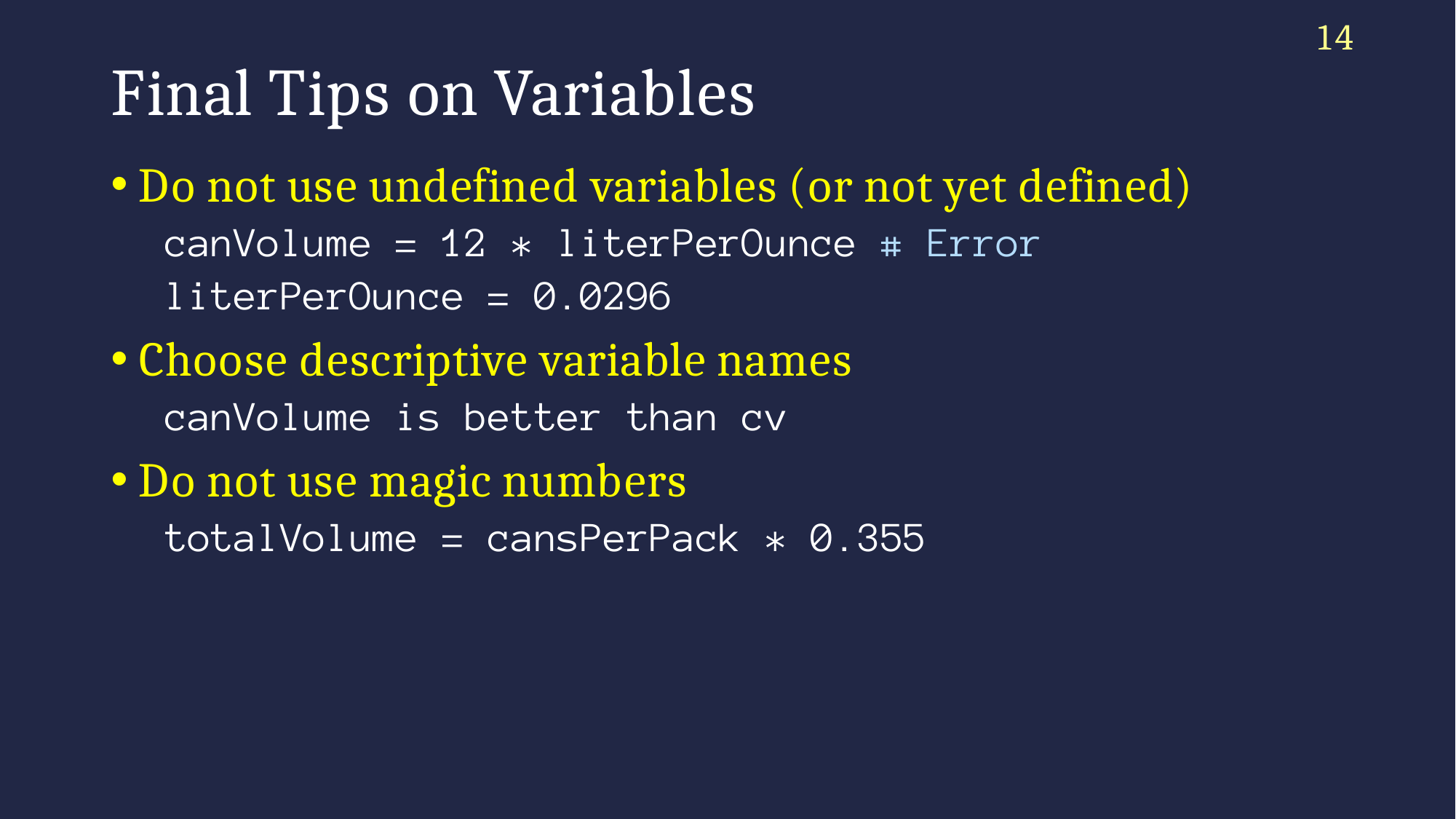

14
# Final Tips on Variables
Do not use undefined variables (or not yet defined)
canVolume = 12 * literPerOunce # Error
literPerOunce = 0.0296
Choose descriptive variable names
canVolume is better than cv
Do not use magic numbers
totalVolume = cansPerPack * 0.355